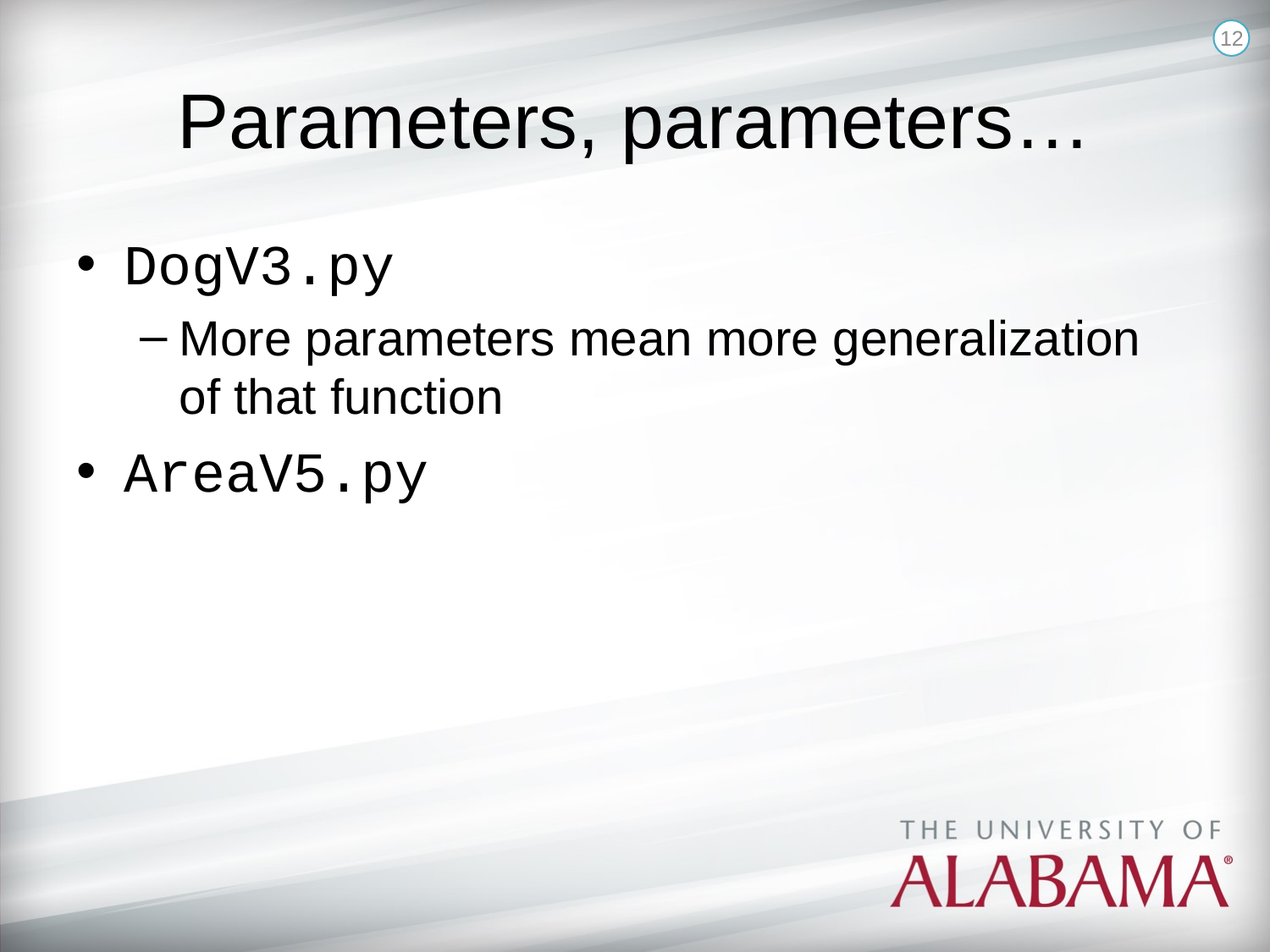

12
# Parameters, parameters…
DogV3.py
More parameters mean more generalization of that function
AreaV5.py